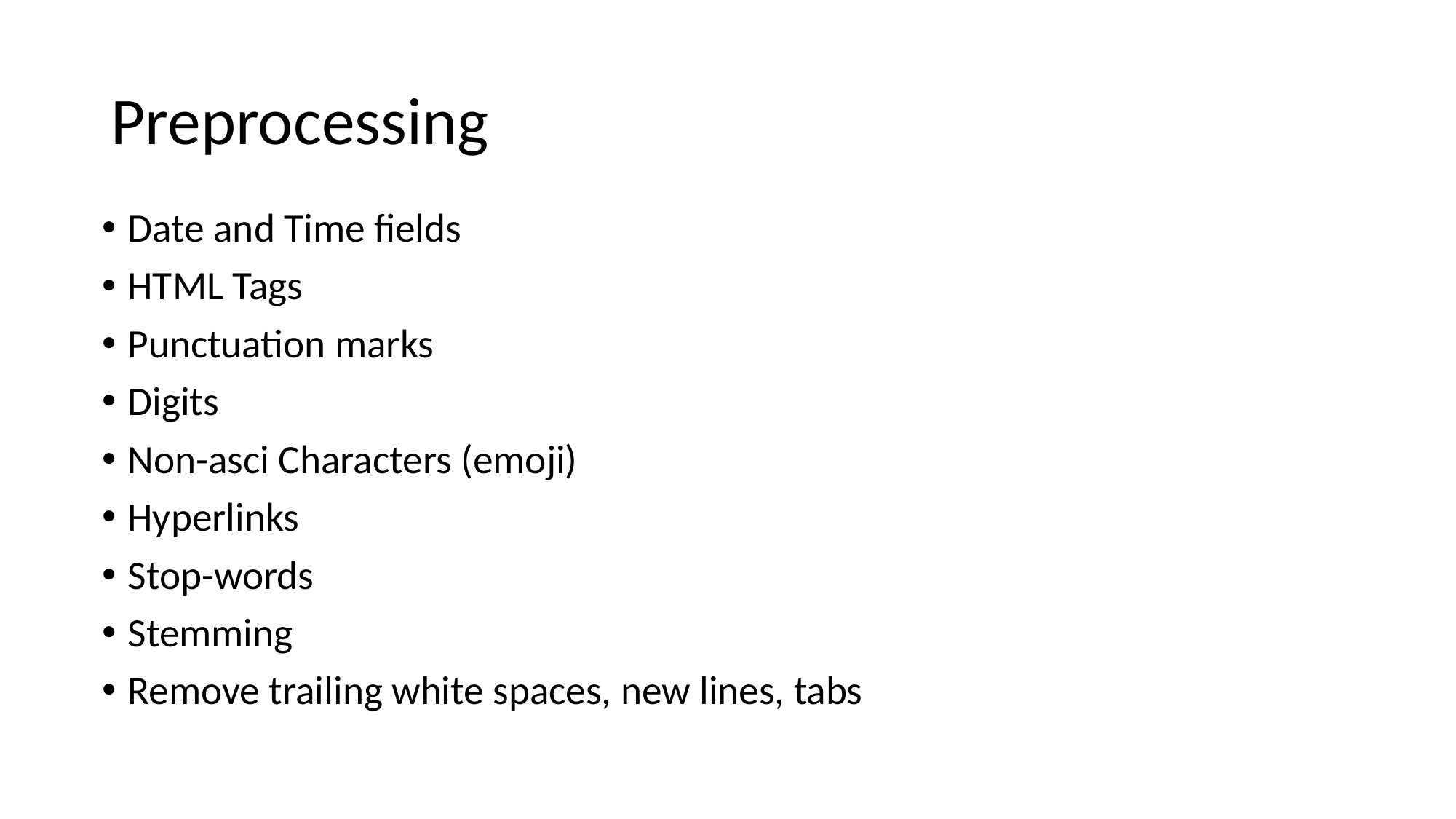

# Preprocessing
Date and Time fields
HTML Tags
Punctuation marks
Digits
Non-asci Characters (emoji)
Hyperlinks
Stop-words
Stemming
Remove trailing white spaces, new lines, tabs